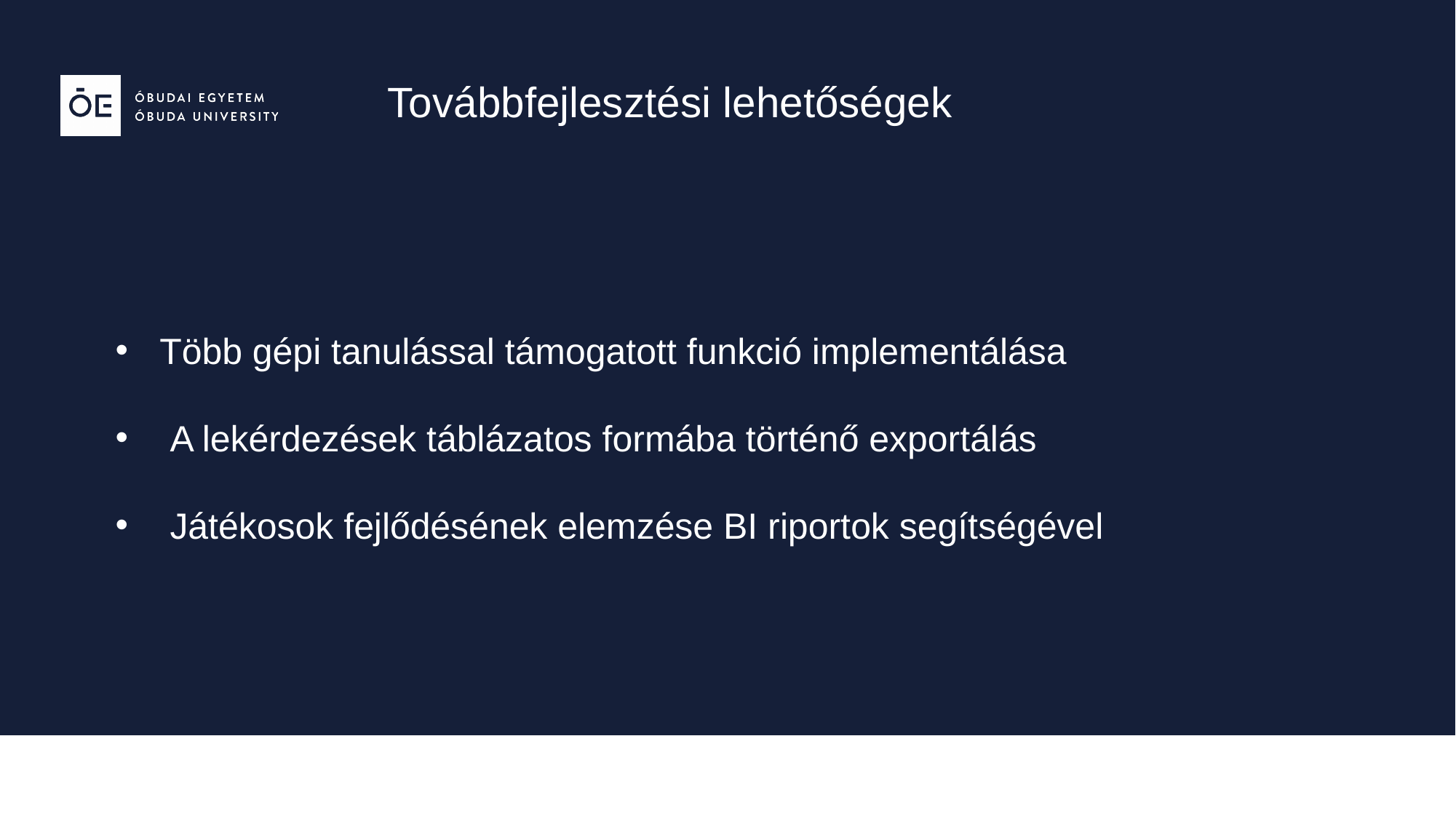

Továbbfejlesztési lehetőségek
 Több gépi tanulással támogatott funkció implementálása
A lekérdezések táblázatos formába történő exportálás
Játékosok fejlődésének elemzése BI riportok segítségével